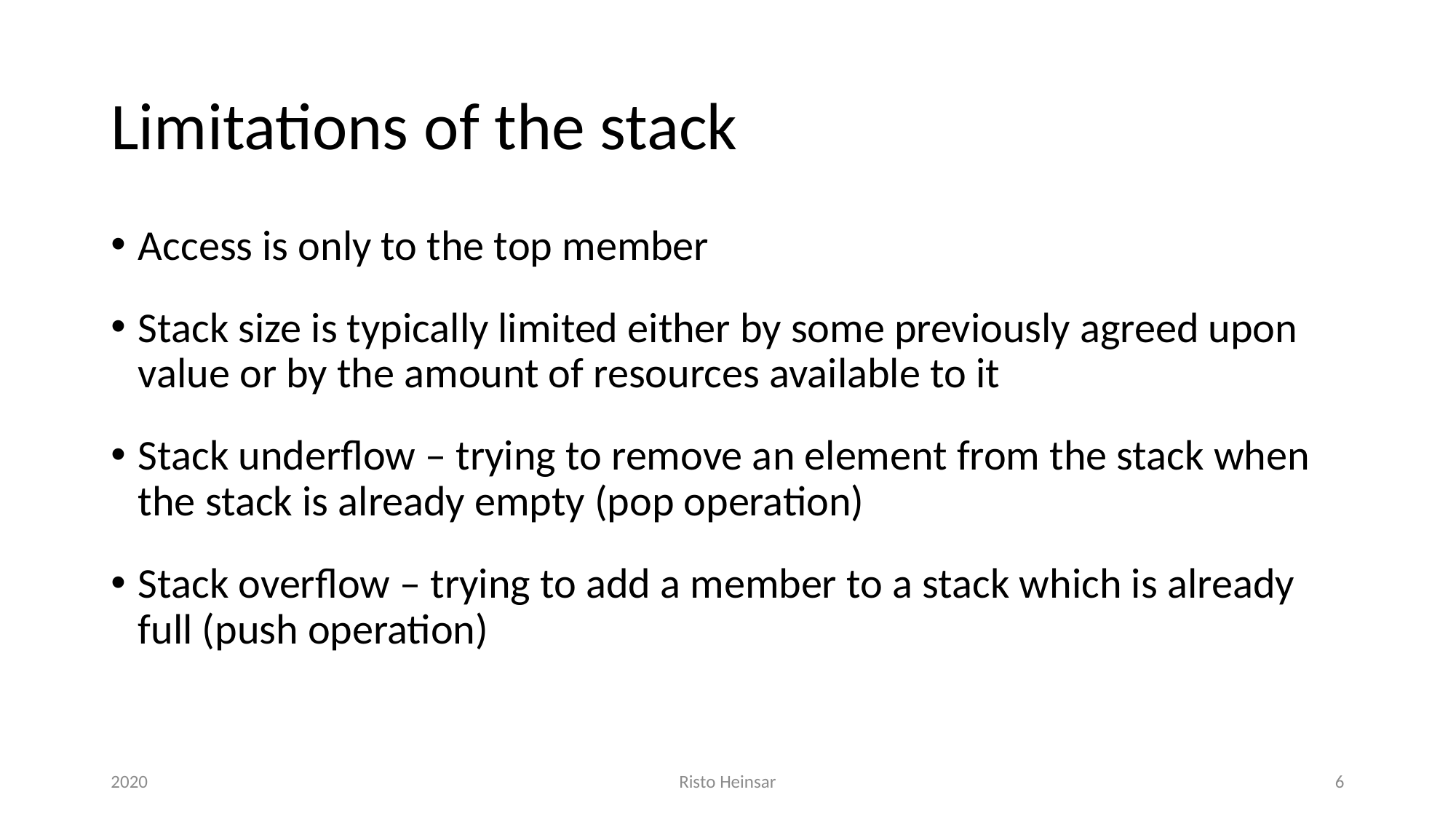

# Limitations of the stack
Access is only to the top member
Stack size is typically limited either by some previously agreed upon value or by the amount of resources available to it
Stack underflow – trying to remove an element from the stack when the stack is already empty (pop operation)
Stack overflow – trying to add a member to a stack which is already full (push operation)
2020
Risto Heinsar
6